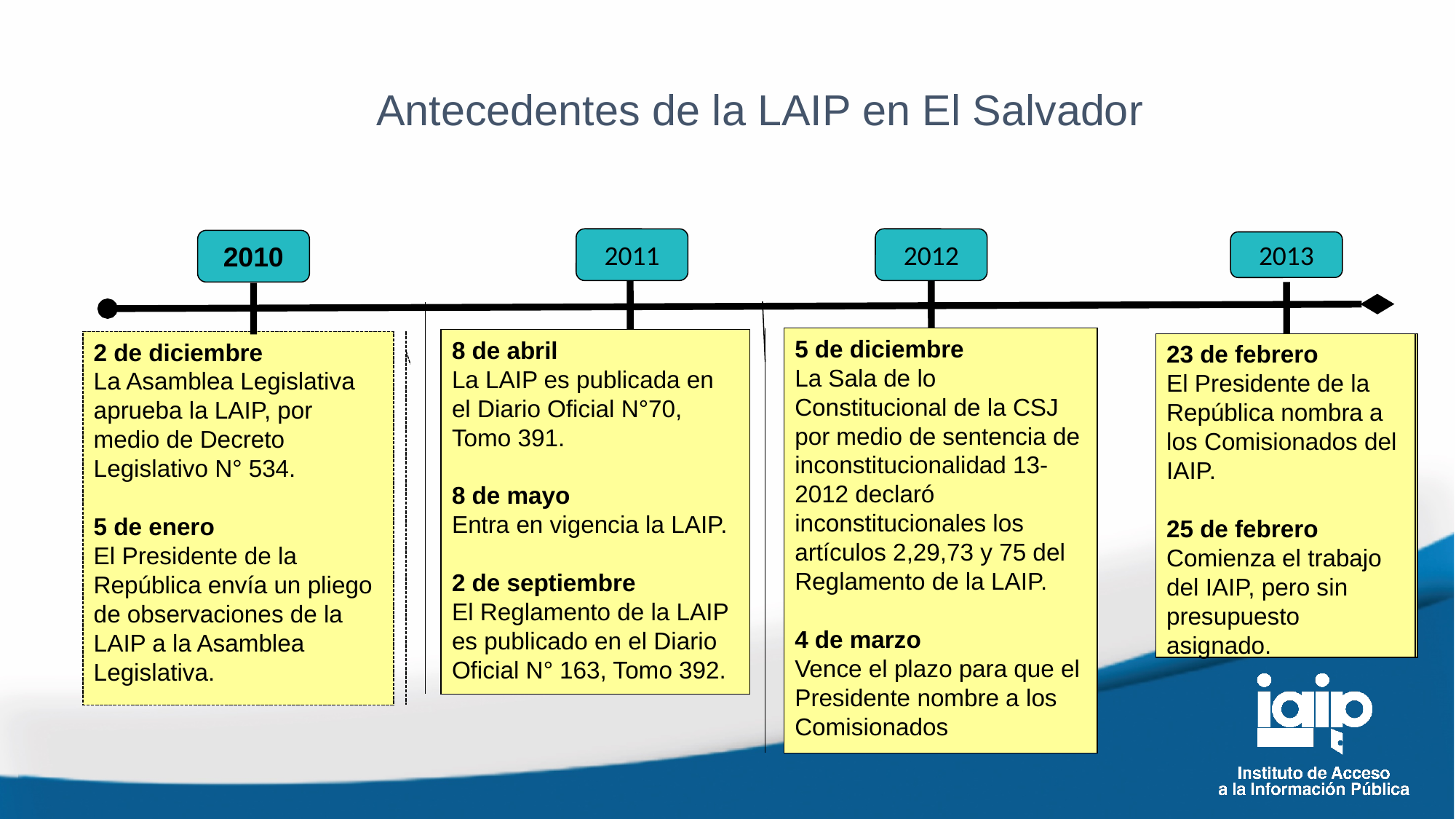

# Antecedentes de la LAIP en El Salvador

2011
2012
2010
2013

5 de diciembre
La Sala de lo Constitucional de la CSJ por medio de sentencia de inconstitucionalidad 13-2012 declaró inconstitucionales los artículos 2,29,73 y 75 del Reglamento de la LAIP.
4 de marzo
Vence el plazo para que el Presidente nombre a los Comisionados
8 de abril
La LAIP es publicada en el Diario Oficial N°70, Tomo 391.
8 de mayo
Entra en vigencia la LAIP.
2 de septiembre
El Reglamento de la LAIP es publicado en el Diario Oficial N° 163, Tomo 392.
2 de diciembre
La Asamblea Legislativa aprueba la LAIP, por medio de Decreto Legislativo N° 534.
5 de enero
El Presidente de la República envía un pliego de observaciones de la LAIP a la Asamblea Legislativa.
23 de febrero
El Presidente de la República nombra a los Comisionados del IAIP.
25 de febrero
Comienza el trabajo del IAIP, pero sin presupuesto asignado.